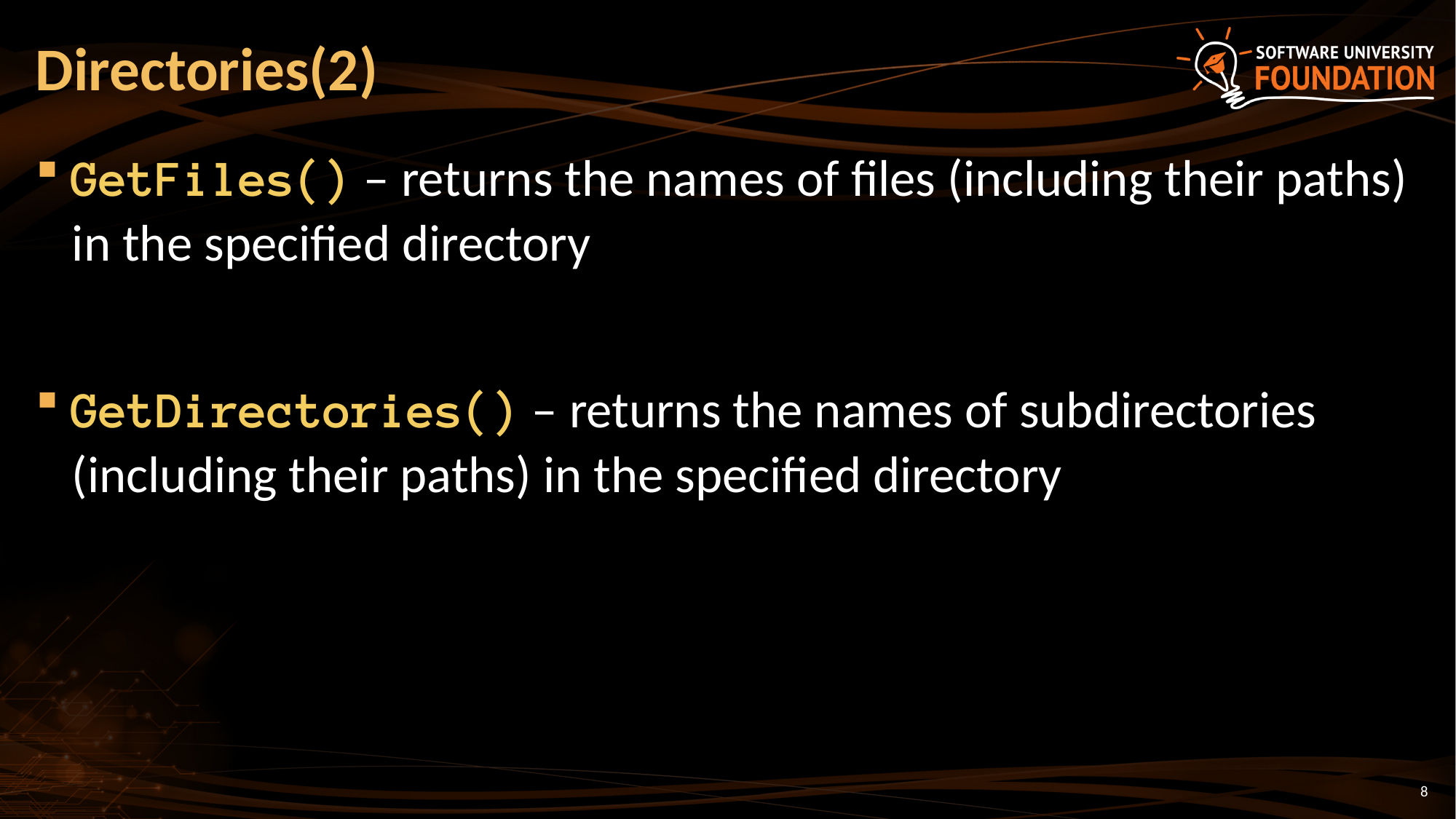

# Directories(2)
GetFiles() – returns the names of files (including their paths) in the specified directory

GetDirectories() – returns the names of subdirectories (including their paths) in the specified directory

8